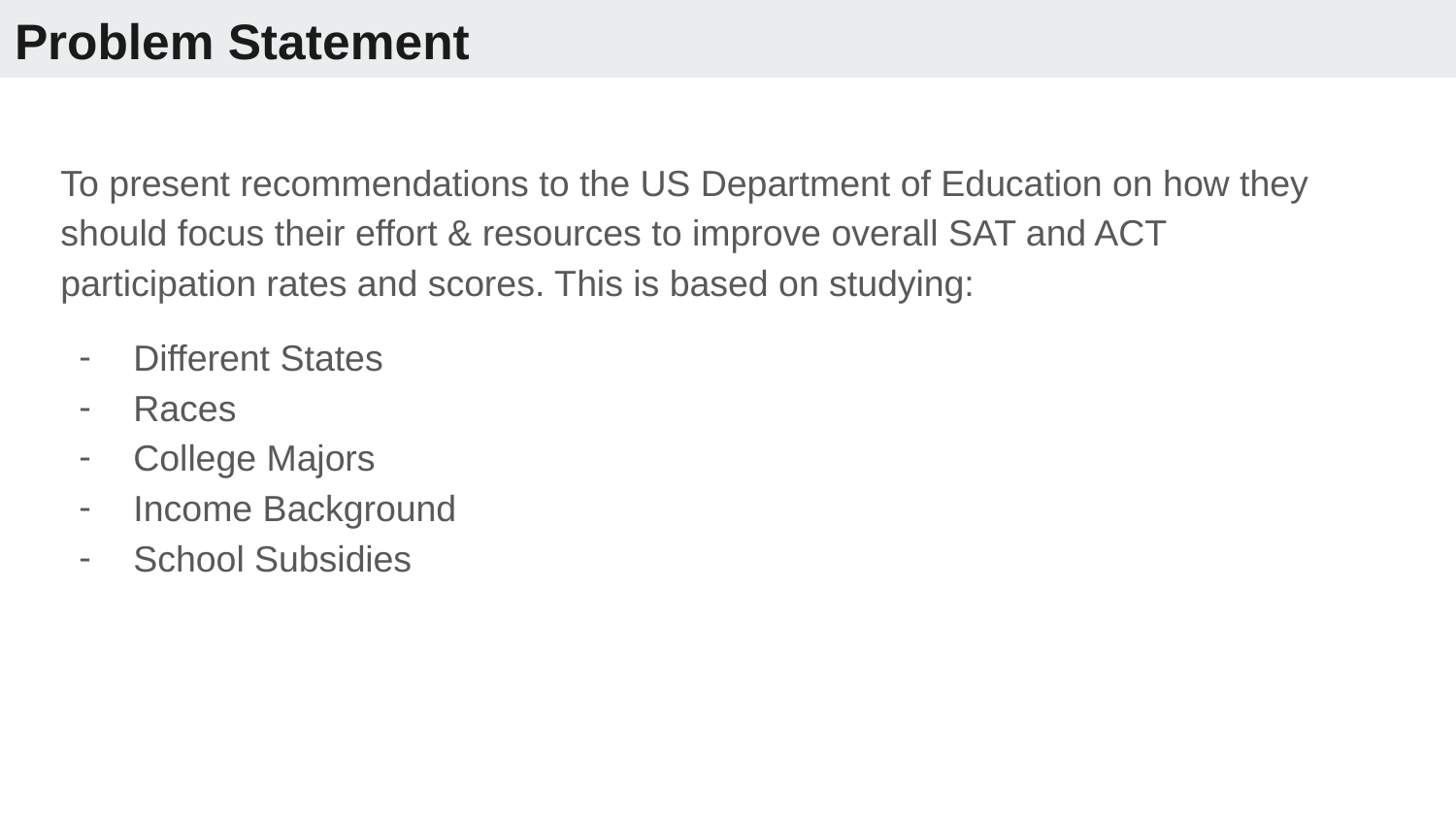

# Problem Statement
To present recommendations to the US Department of Education on how they should focus their effort & resources to improve overall SAT and ACT participation rates and scores. This is based on studying:
Different States
Races
College Majors
Income Background
School Subsidies